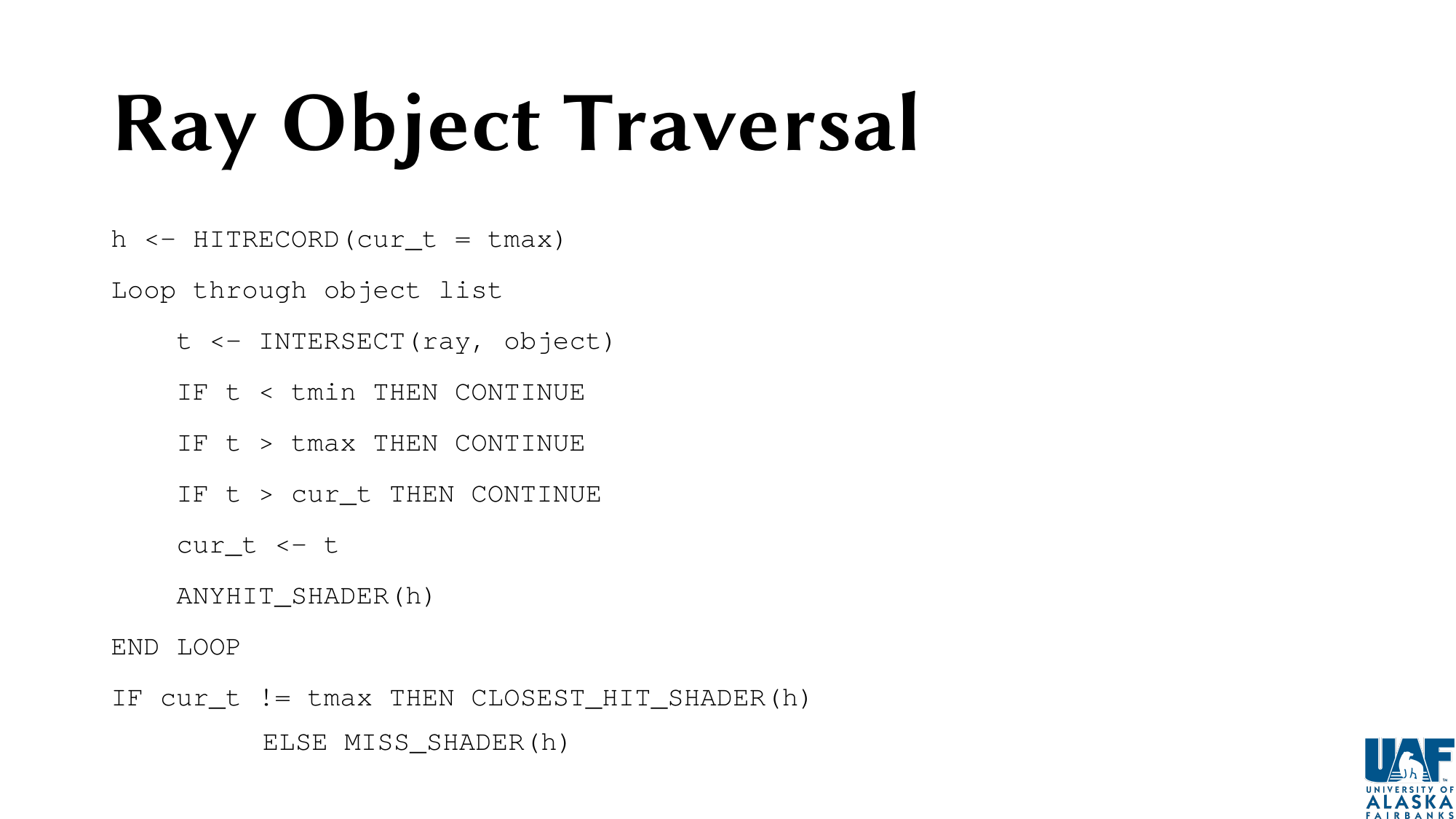

# Ray Object Traversal
h <- HITRECORD(cur_t = tmax)
Loop through object list
    t <- INTERSECT(ray, object)
    IF t < tmin THEN CONTINUE
    IF t > tmax THEN CONTINUE
    IF t > cur_t THEN CONTINUE
    cur_t <- t
    ANYHIT_SHADER(h)
END LOOP
IF cur_t != tmax THEN CLOSEST_HIT_SHADER(h)
ELSE MISS_SHADER(h)